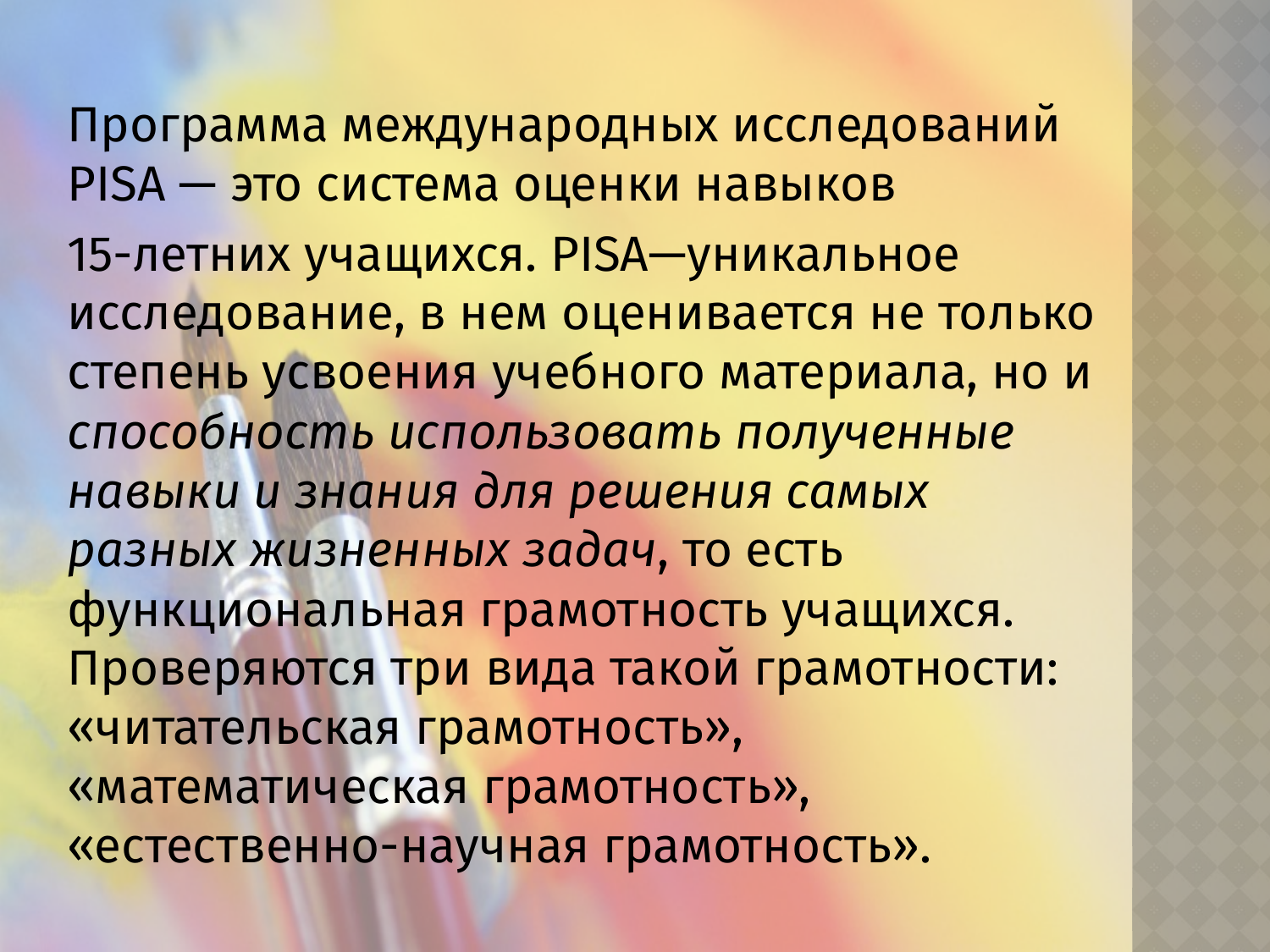

#
Программа международных исследований PISA — это система оценки навыков
15-летних учащихся. PISA—уникальное исследование, в нем оценивается не только степень усвоения учебного материала, но и способность использовать полученные навыки и знания для решения самых разных жизненных задач, то есть функциональная грамотность учащихся. Проверяются три вида такой грамотности: «читательская грамотность», «математическая грамотность», «естественно-научная грамотность».